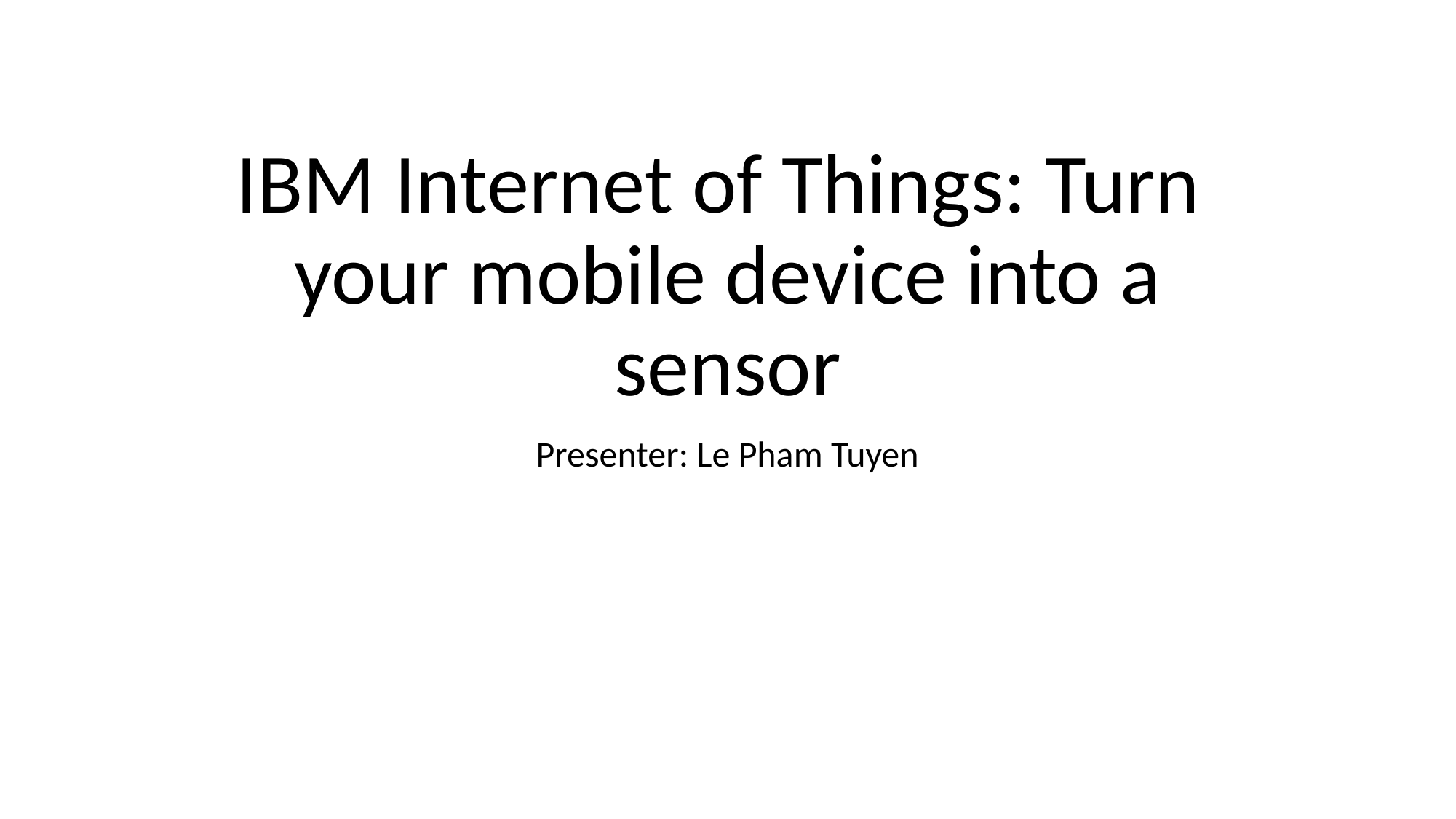

# IBM Internet of Things: Turn your mobile device into a sensor
Presenter: Le Pham Tuyen